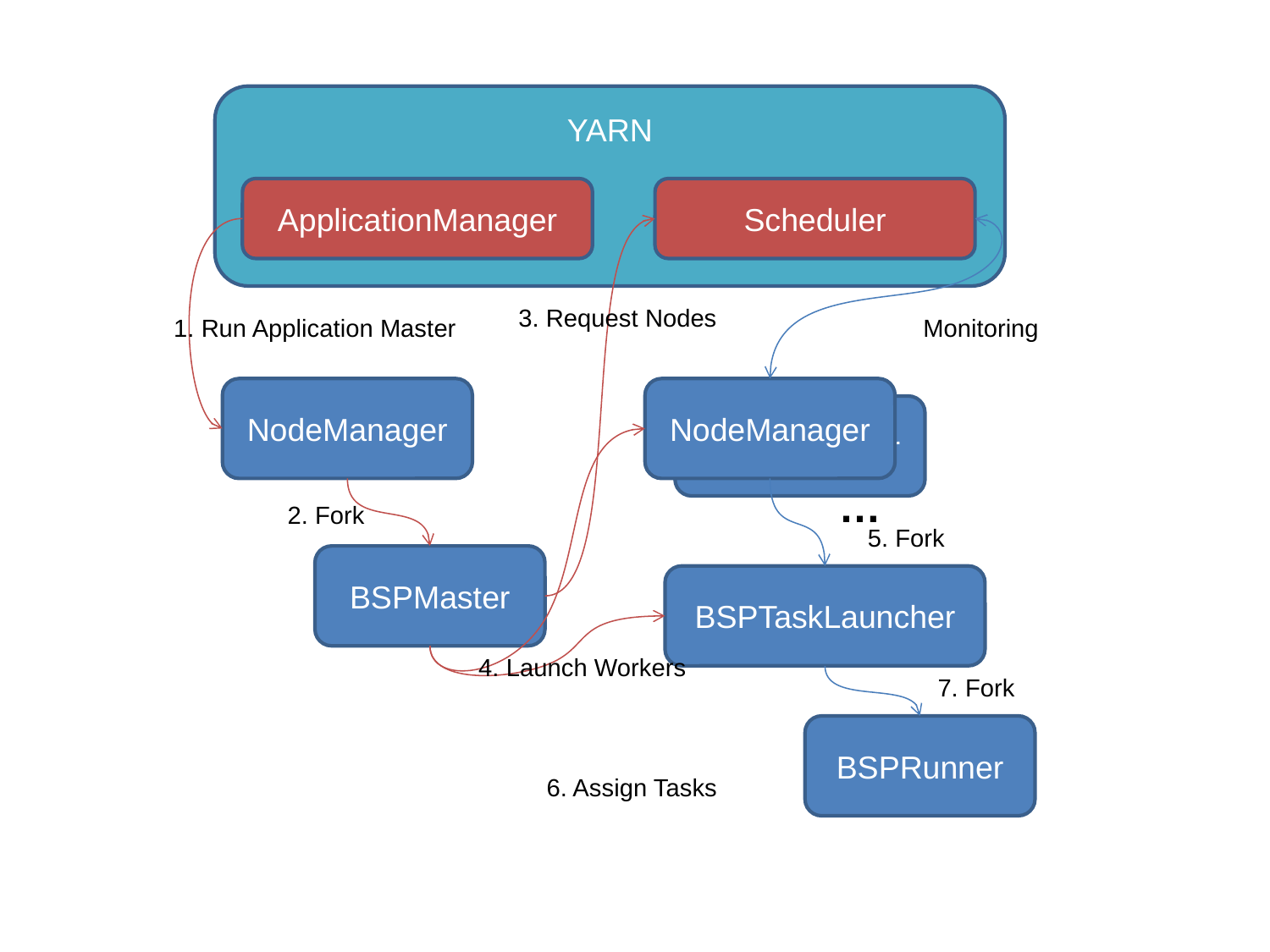

YARN

ApplicationManager
Scheduler
3. Request Nodes
1. Run Application Master
Monitoring
NodeManager
NodeManager
NodeManager
…
2. Fork
5. Fork
BSPMaster
BSPTaskLauncher
4. Launch Workers
7. Fork
BSPRunner
6. Assign Tasks